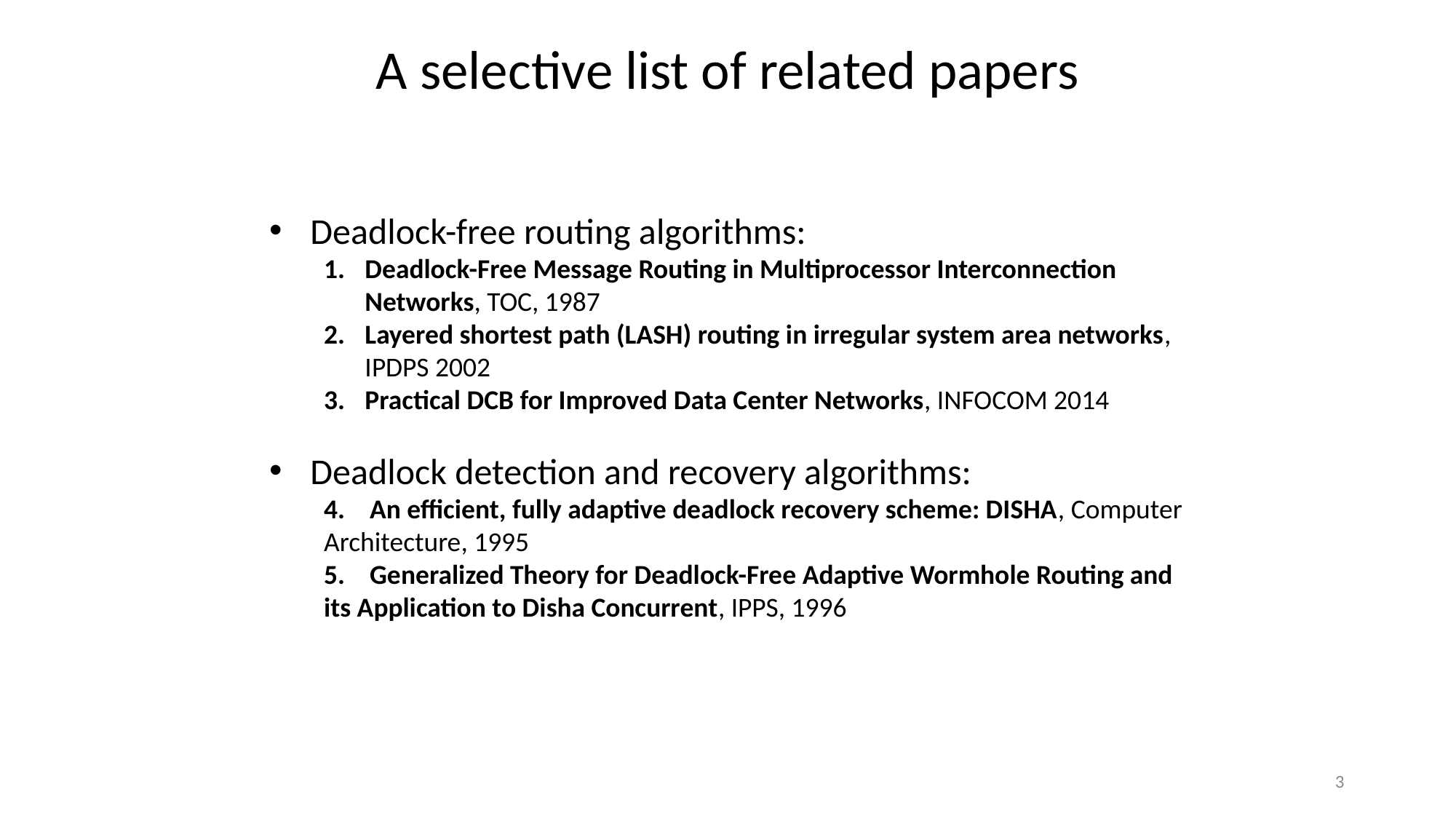

A selective list of related papers
Deadlock-free routing algorithms:
Deadlock-Free Message Routing in Multiprocessor Interconnection Networks, TOC, 1987
Layered shortest path (LASH) routing in irregular system area networks, IPDPS 2002
Practical DCB for Improved Data Center Networks, INFOCOM 2014

Deadlock detection and recovery algorithms:
4.    An efficient, fully adaptive deadlock recovery scheme: DISHA, Computer Architecture, 1995
5.    Generalized Theory for Deadlock-Free Adaptive Wormhole Routing and its Application to Disha Concurrent, IPPS, 1996
3